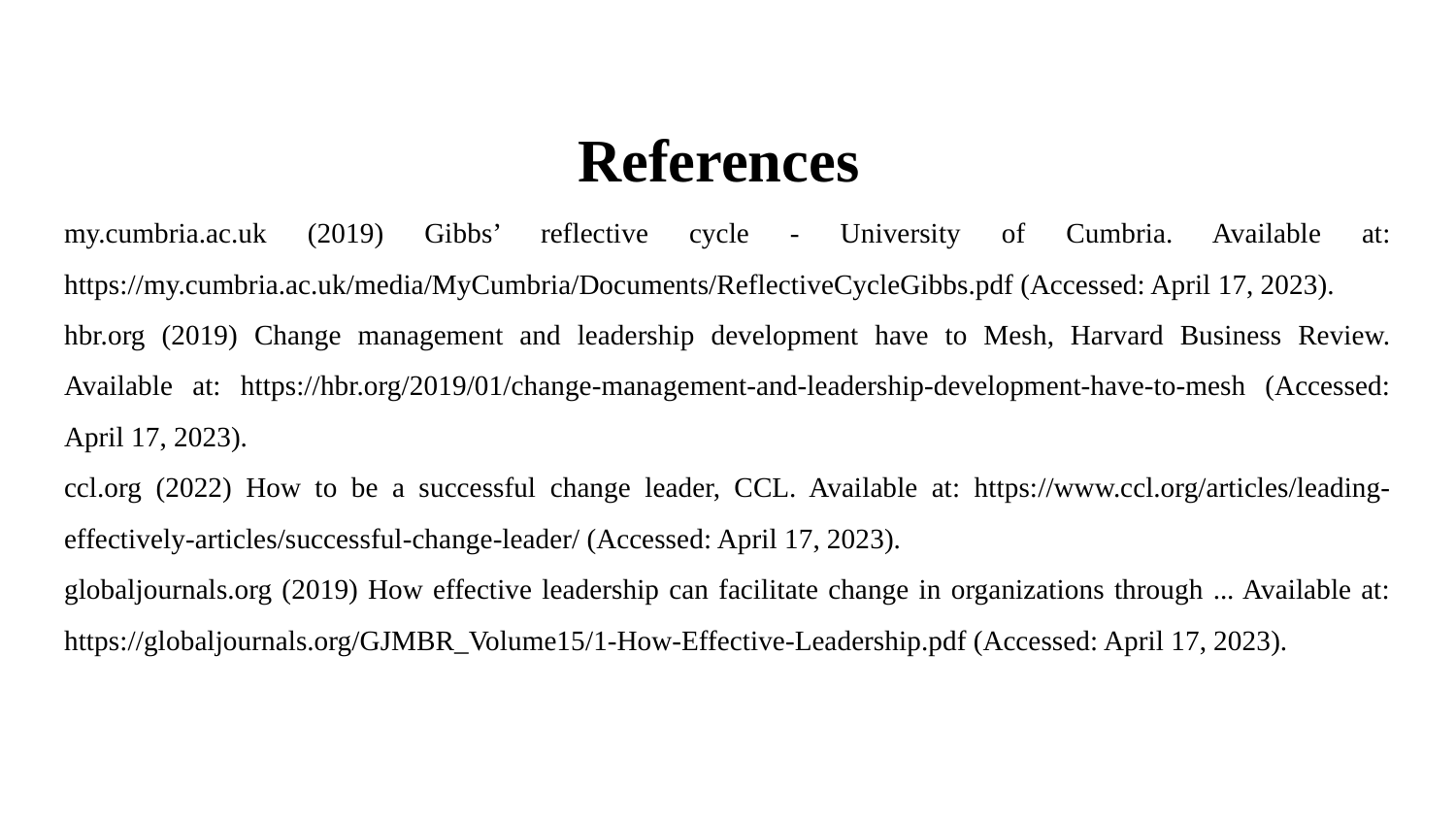

# References

my.cumbria.ac.uk (2019) Gibbs’ reflective cycle - University of Cumbria. Available at: https://my.cumbria.ac.uk/media/MyCumbria/Documents/ReflectiveCycleGibbs.pdf (Accessed: April 17, 2023).
hbr.org (2019) Change management and leadership development have to Mesh, Harvard Business Review. Available at: https://hbr.org/2019/01/change-management-and-leadership-development-have-to-mesh (Accessed: April 17, 2023).
ccl.org (2022) How to be a successful change leader, CCL. Available at: https://www.ccl.org/articles/leading-effectively-articles/successful-change-leader/ (Accessed: April 17, 2023).
globaljournals.org (2019) How effective leadership can facilitate change in organizations through ... Available at: https://globaljournals.org/GJMBR_Volume15/1-How-Effective-Leadership.pdf (Accessed: April 17, 2023).